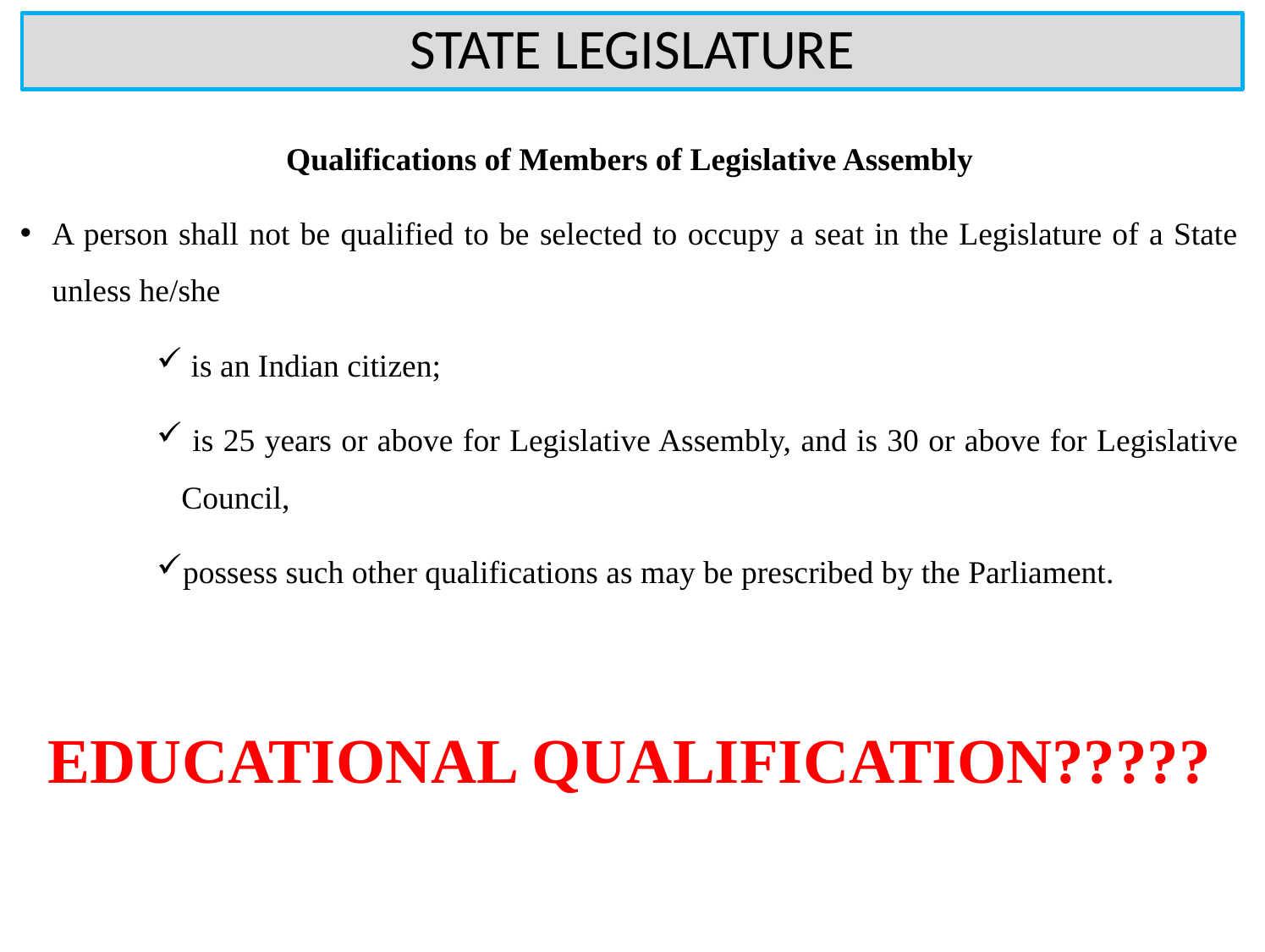

# STATE LEGISLATURE
Qualifications of Members of Legislative Assembly
A person shall not be qualified to be selected to occupy a seat in the Legislature of a State unless he/she
 is an Indian citizen;
 is 25 years or above for Legislative Assembly, and is 30 or above for Legislative Council,
possess such other qualifications as may be prescribed by the Parliament.

EDUCATIONAL QUALIFICATION?????